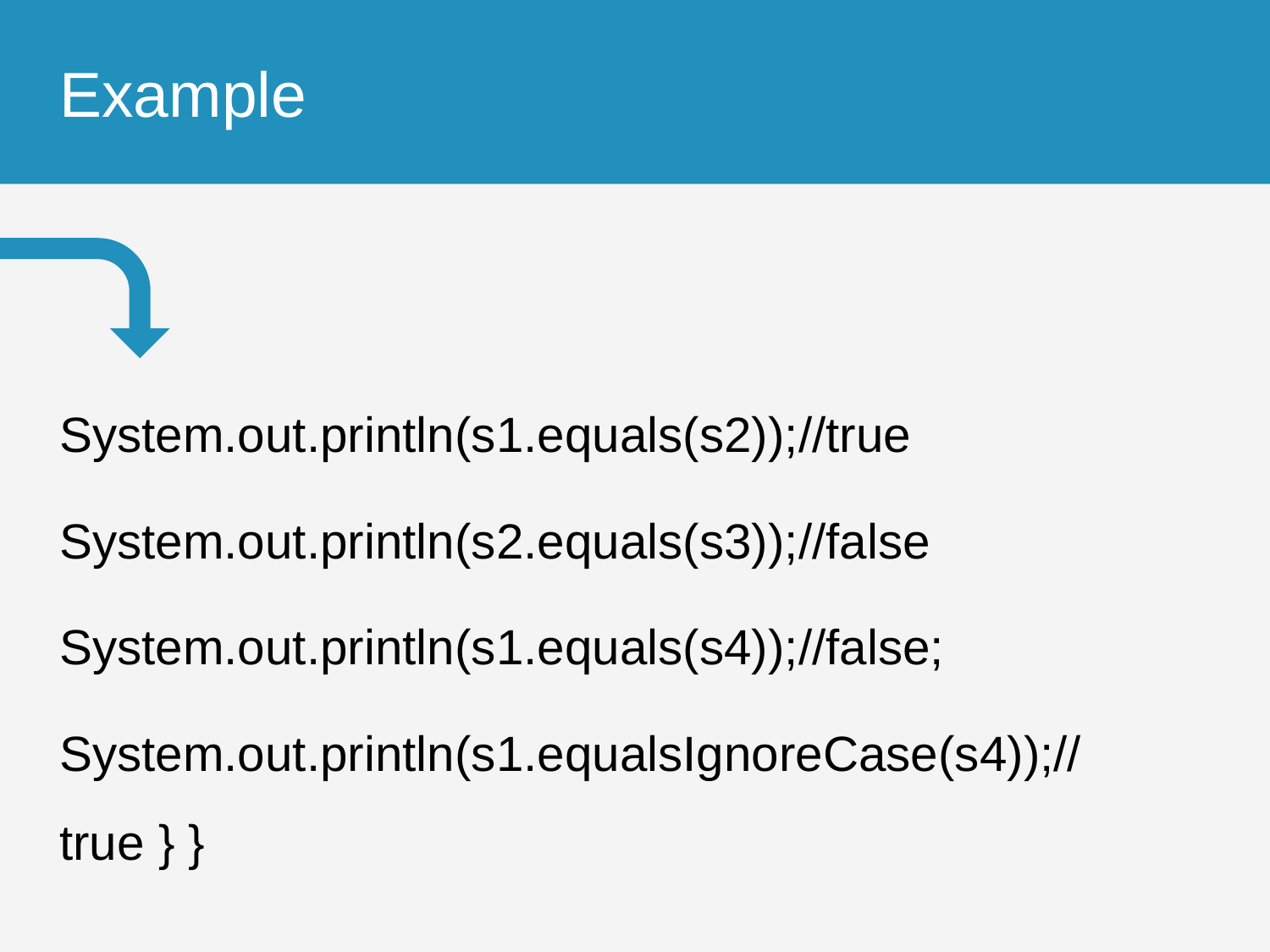

# Example

System.out.println(s1.equals(s2));//true
System.out.println(s2.equals(s3));//false
System.out.println(s1.equals(s4));//false;
System.out.println(s1.equalsIgnoreCase(s4));//true } }